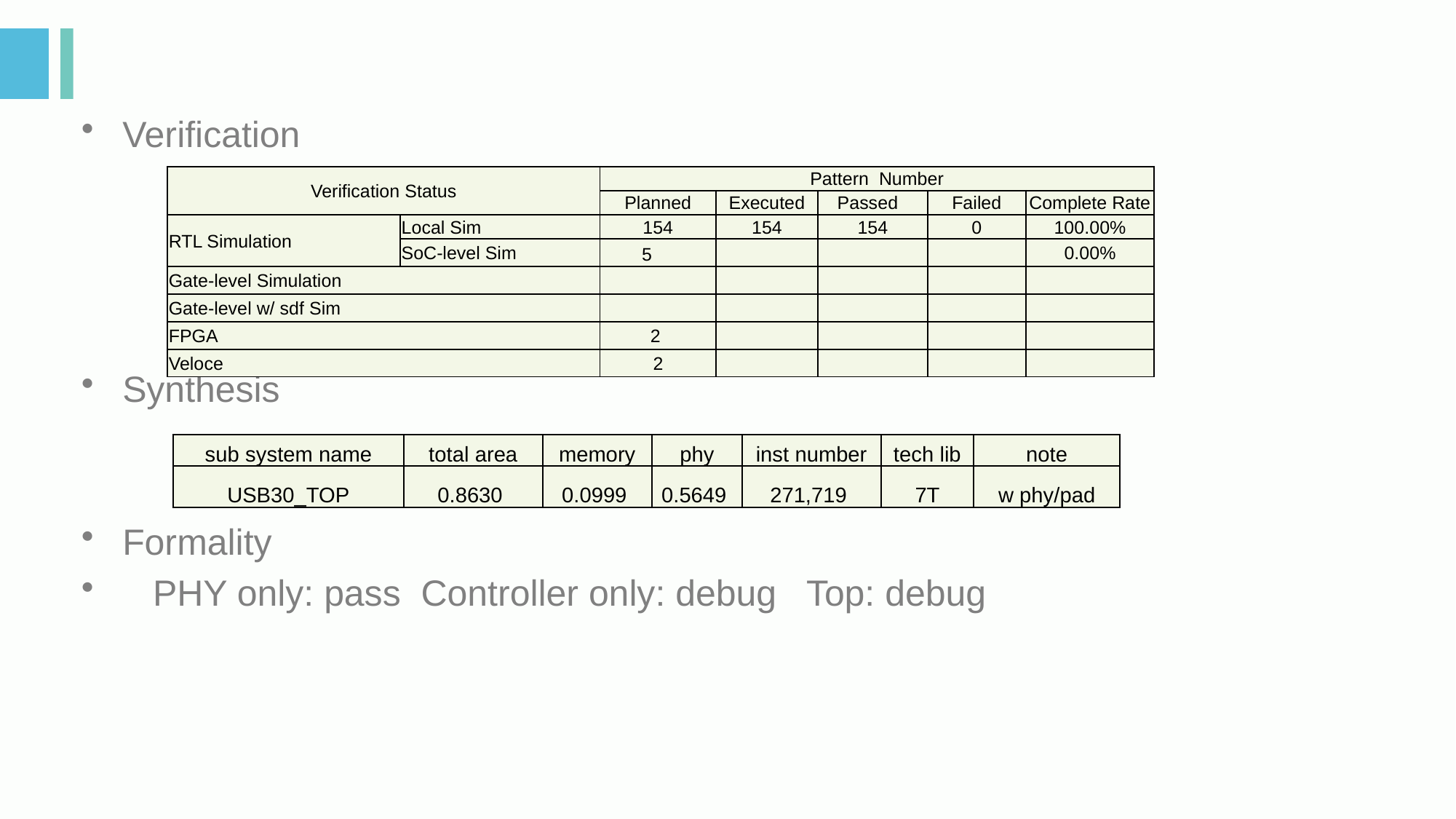

Verification

Synthesis

Formality
   PHY only: pass  Controller only: debug   Top: debug
| Verification Status |  | Pattern Number |  |  |  |  |
| --- | --- | --- | --- | --- | --- | --- |
|  |  | Planned | Executed | Passed | Failed | Complete Rate |
| RTL Simulation | Local Sim | 154 | 154 | 154 | 0 | 100.00% |
|  | SoC-level Sim | 5 |  |  |  | 0.00% |
| Gate-level Simulation |  |  |  |  |  |  |
| Gate-level w/ sdf Sim |  |  |  |  |  |  |
| FPGA |  | 2 |  |  |  |  |
| Veloce |  | 2 |  |  |  |  |
| sub system name | total area | memory | phy | inst number | tech lib | note |
| --- | --- | --- | --- | --- | --- | --- |
| USB30\_TOP | 0.8630 | 0.0999 | 0.5649 | 271,719 | 7T | w phy/pad |